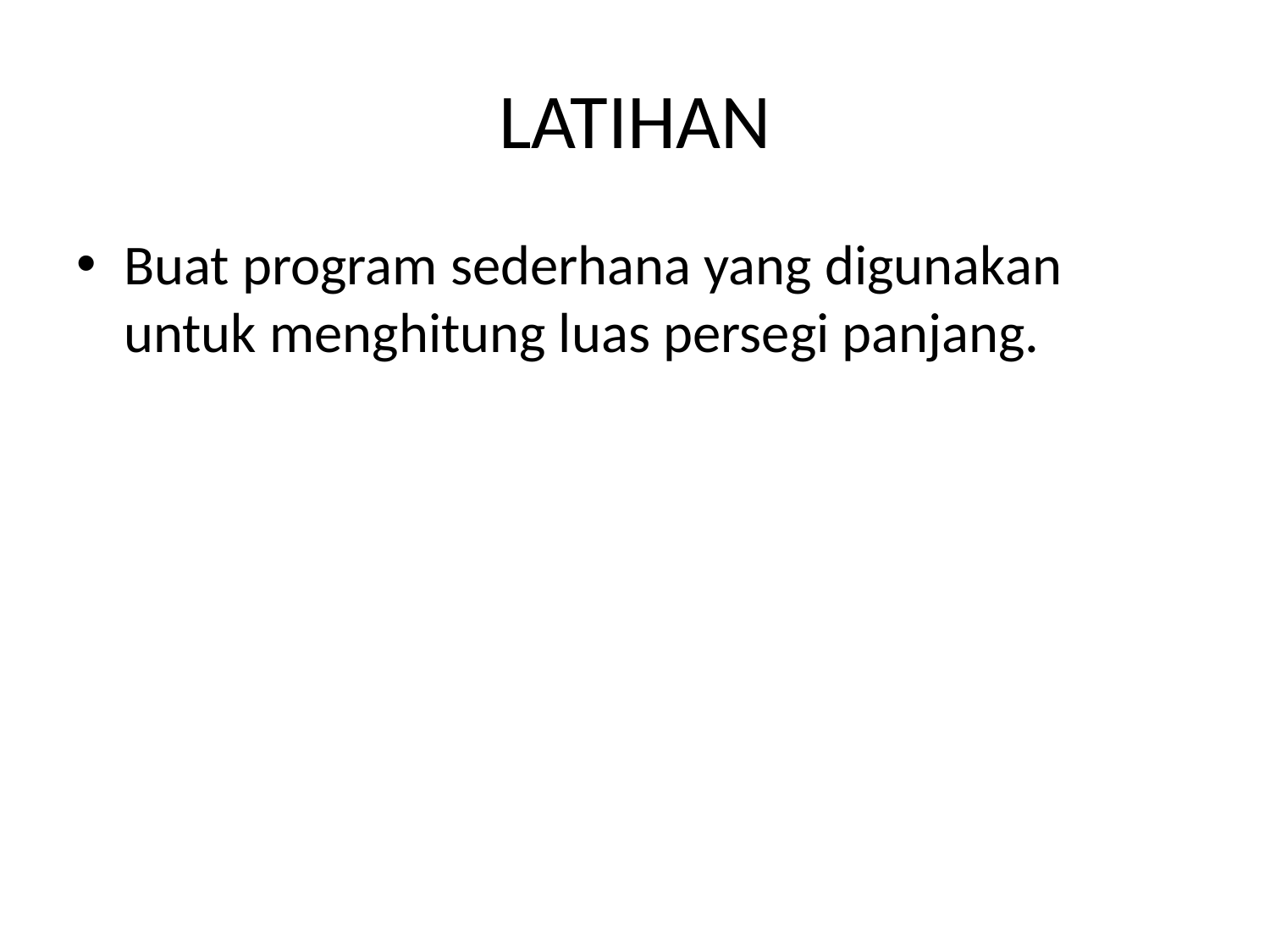

# LATIHAN
Buat program sederhana yang digunakan untuk menghitung luas persegi panjang.